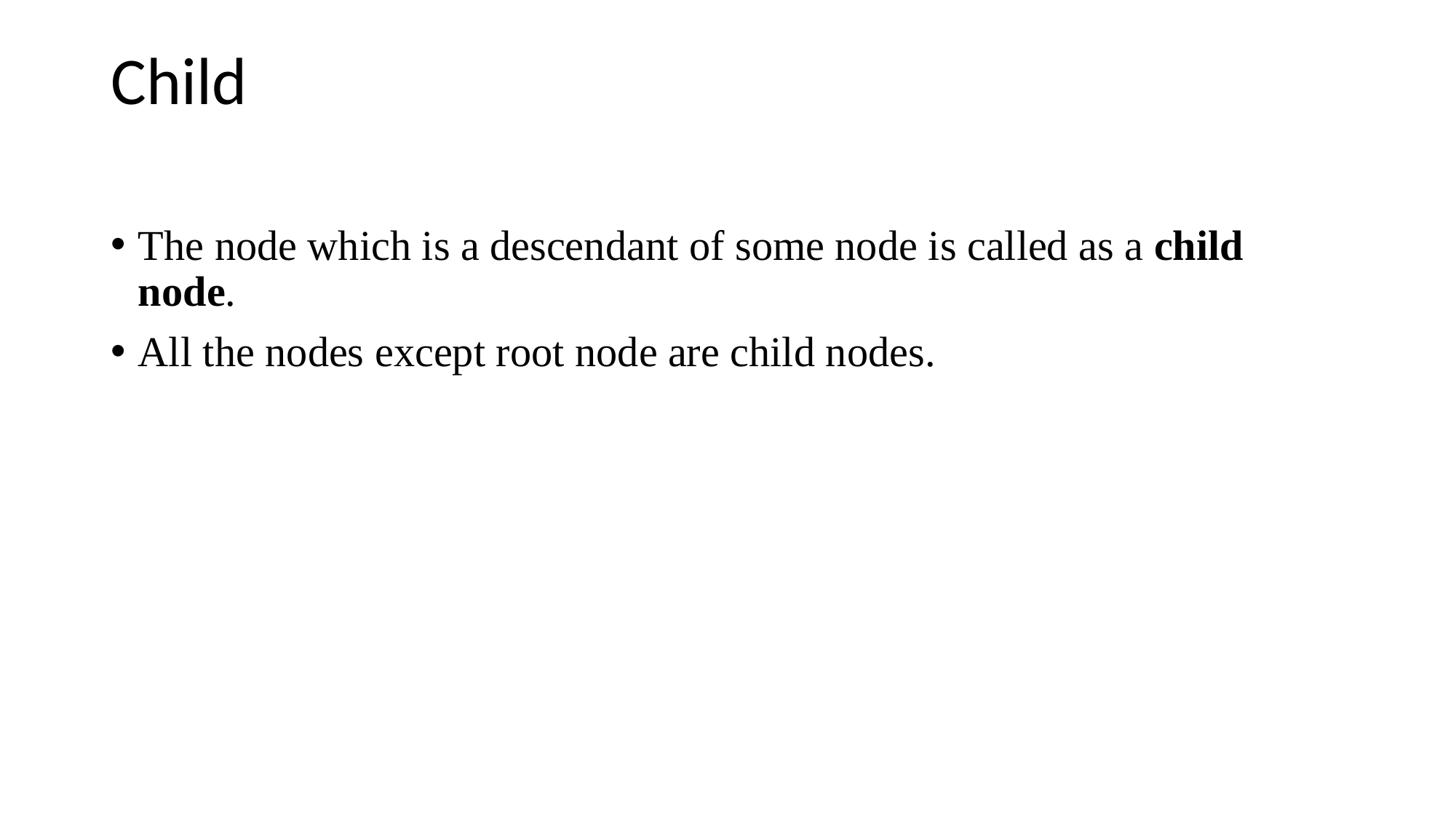

# Child
The node which is a descendant of some node is called as a child node.
All the nodes except root node are child nodes.